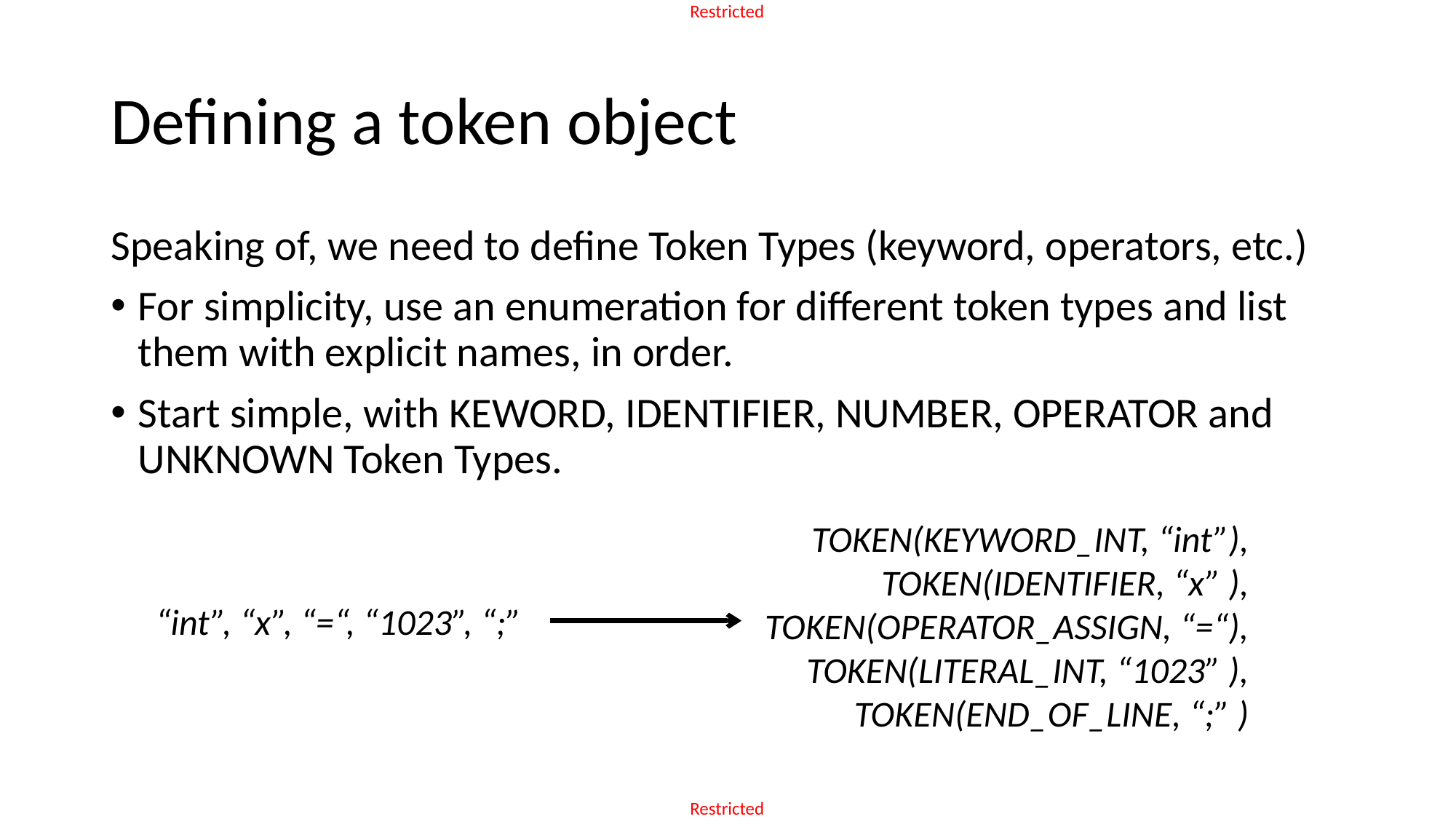

# Defining a token object
Speaking of, we need to define Token Types (keyword, operators, etc.)
For simplicity, use an enumeration for different token types and list them with explicit names, in order.
Start simple, with KEWORD, IDENTIFIER, NUMBER, OPERATOR and UNKNOWN Token Types.
TOKEN(KEYWORD_INT, “int”),
TOKEN(IDENTIFIER, “x” ),
TOKEN(OPERATOR_ASSIGN, “=“),
TOKEN(LITERAL_INT, “1023” ),
TOKEN(END_OF_LINE, “;” )
“int”, “x”, “=“, “1023”, “;”